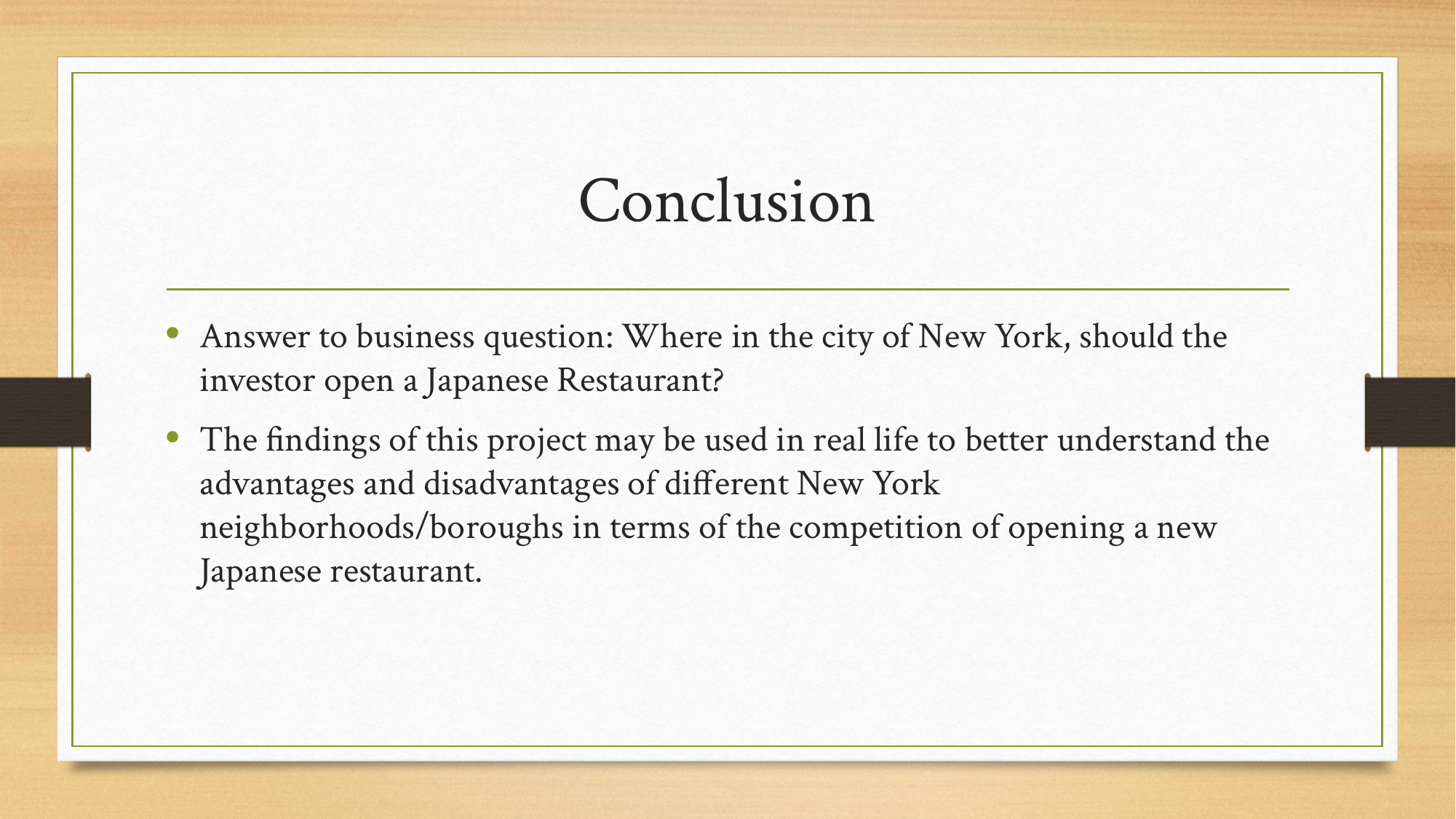

# Conclusion
Answer to business question: Where in the city of New York, should the investor open a Japanese Restaurant?
The findings of this project may be used in real life to better understand the advantages and disadvantages of different New York neighborhoods/boroughs in terms of the competition of opening a new Japanese restaurant.